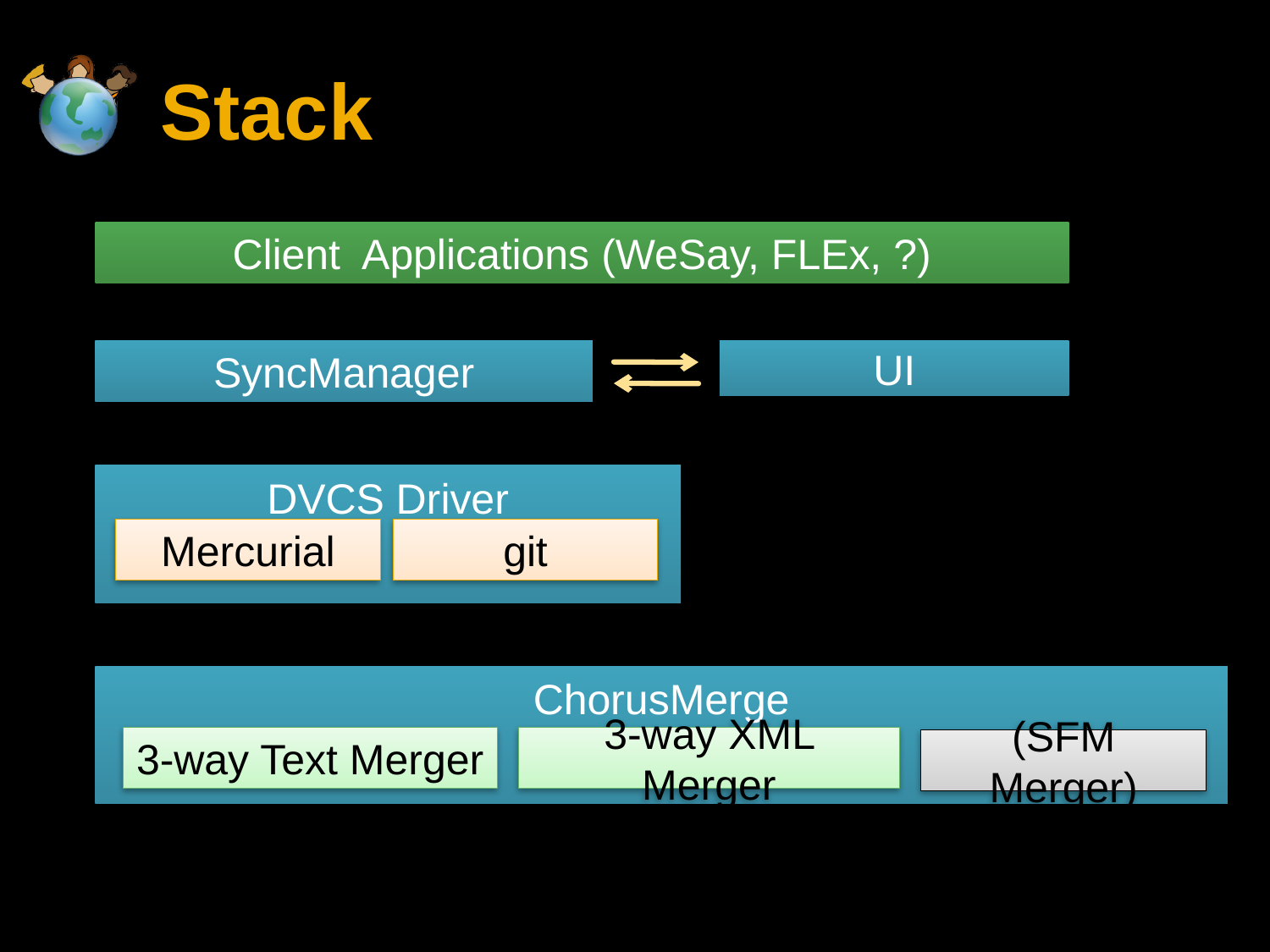

# Stack
Client  Applications (WeSay, FLEx, ?)
SyncManager
UI
DVCS Driver
Mercurial
git
ChorusMerge
3-way Text Merger
3-way XML Merger
(SFM Merger)